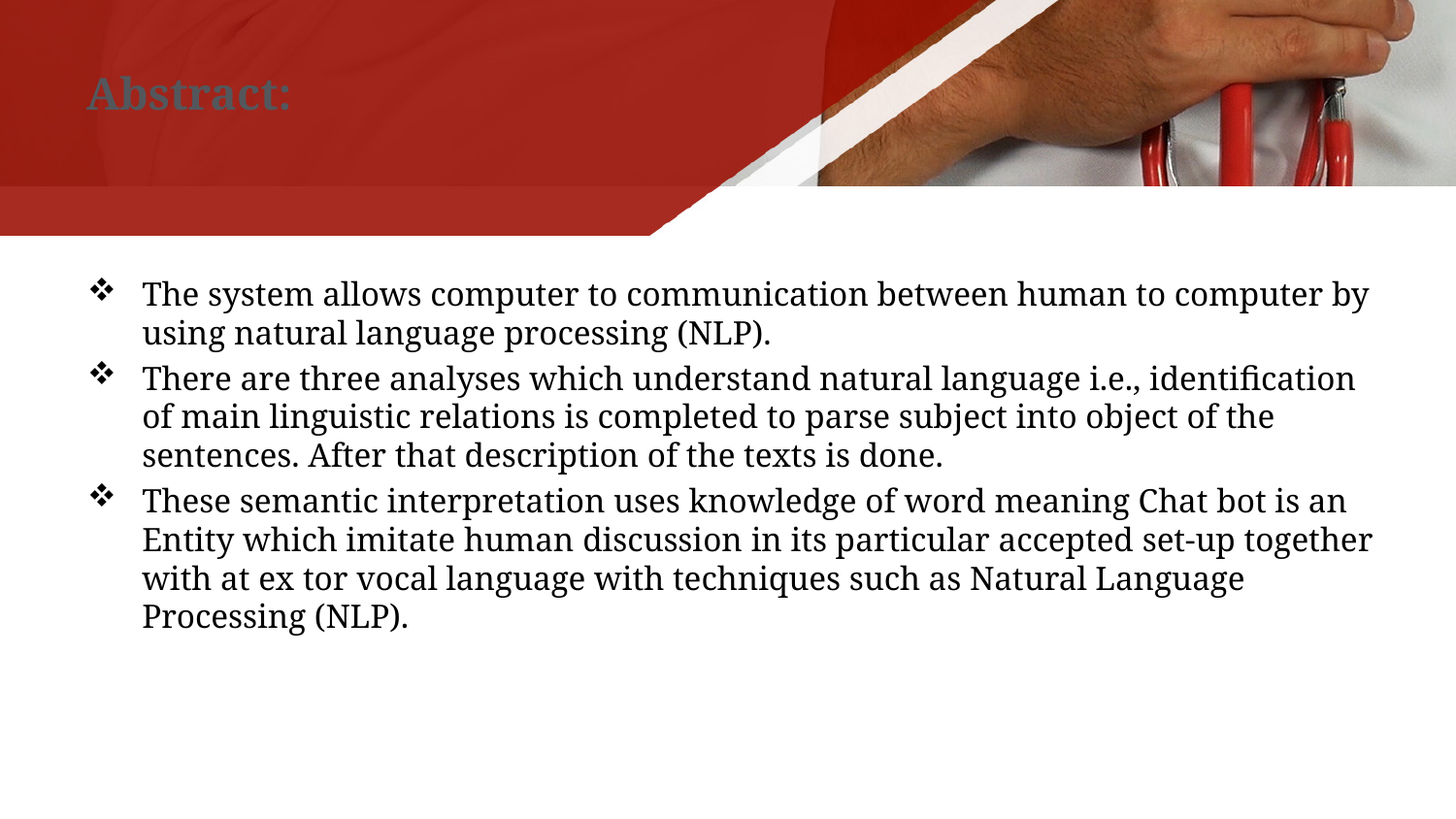

# Abstract:
The system allows computer to communication between human to computer by using natural language processing (NLP).
There are three analyses which understand natural language i.e., identification of main linguistic relations is completed to parse subject into object of the sentences. After that description of the texts is done.
These semantic interpretation uses knowledge of word meaning Chat bot is an Entity which imitate human discussion in its particular accepted set-up together with at ex tor vocal language with techniques such as Natural Language Processing (NLP).